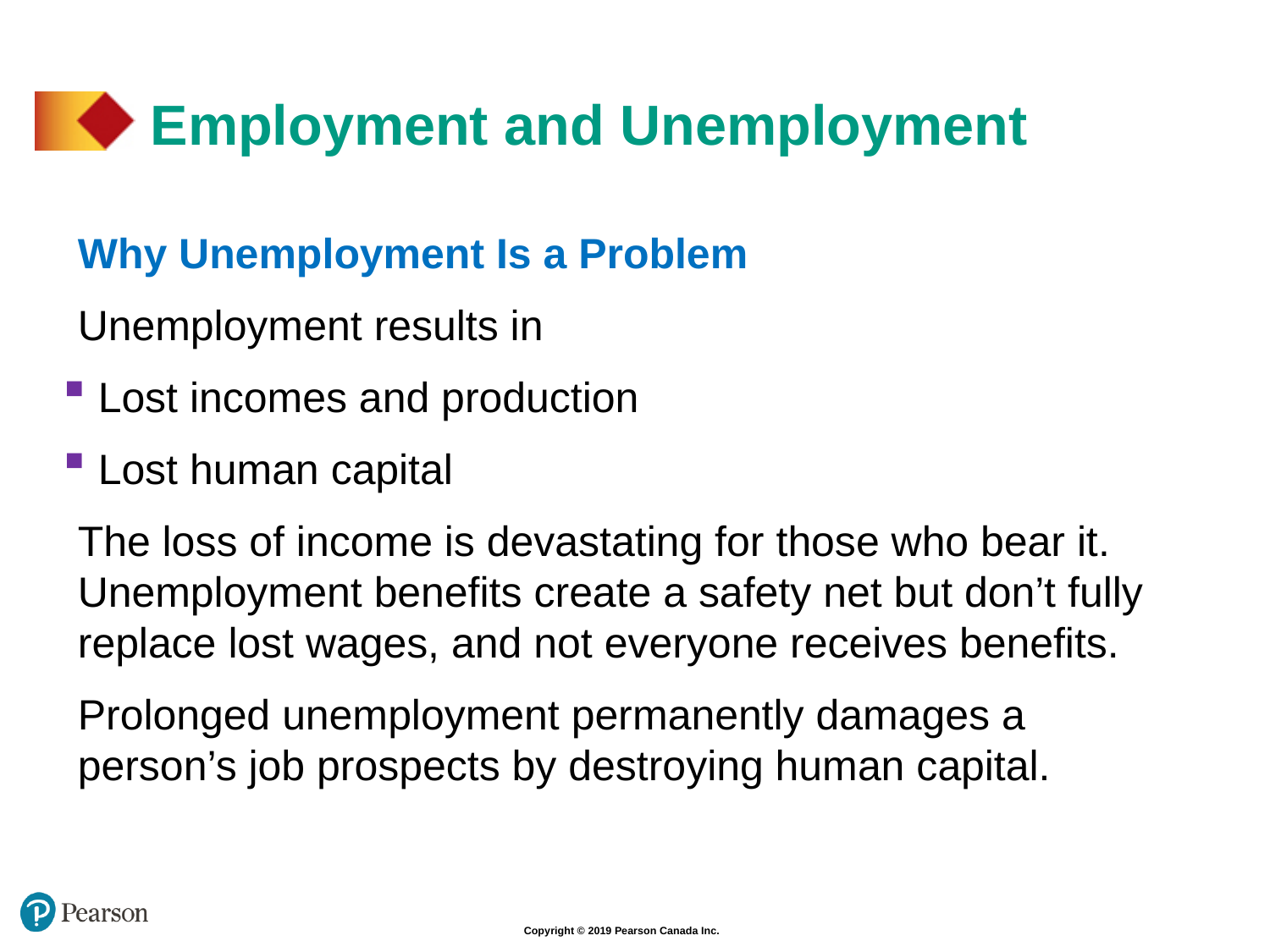

# Employment and Unemployment
Why Unemployment Is a Problem
Unemployment results in
 Lost incomes and production
 Lost human capital
The loss of income is devastating for those who bear it. Unemployment benefits create a safety net but don’t fully replace lost wages, and not everyone receives benefits.
Prolonged unemployment permanently damages a person’s job prospects by destroying human capital.